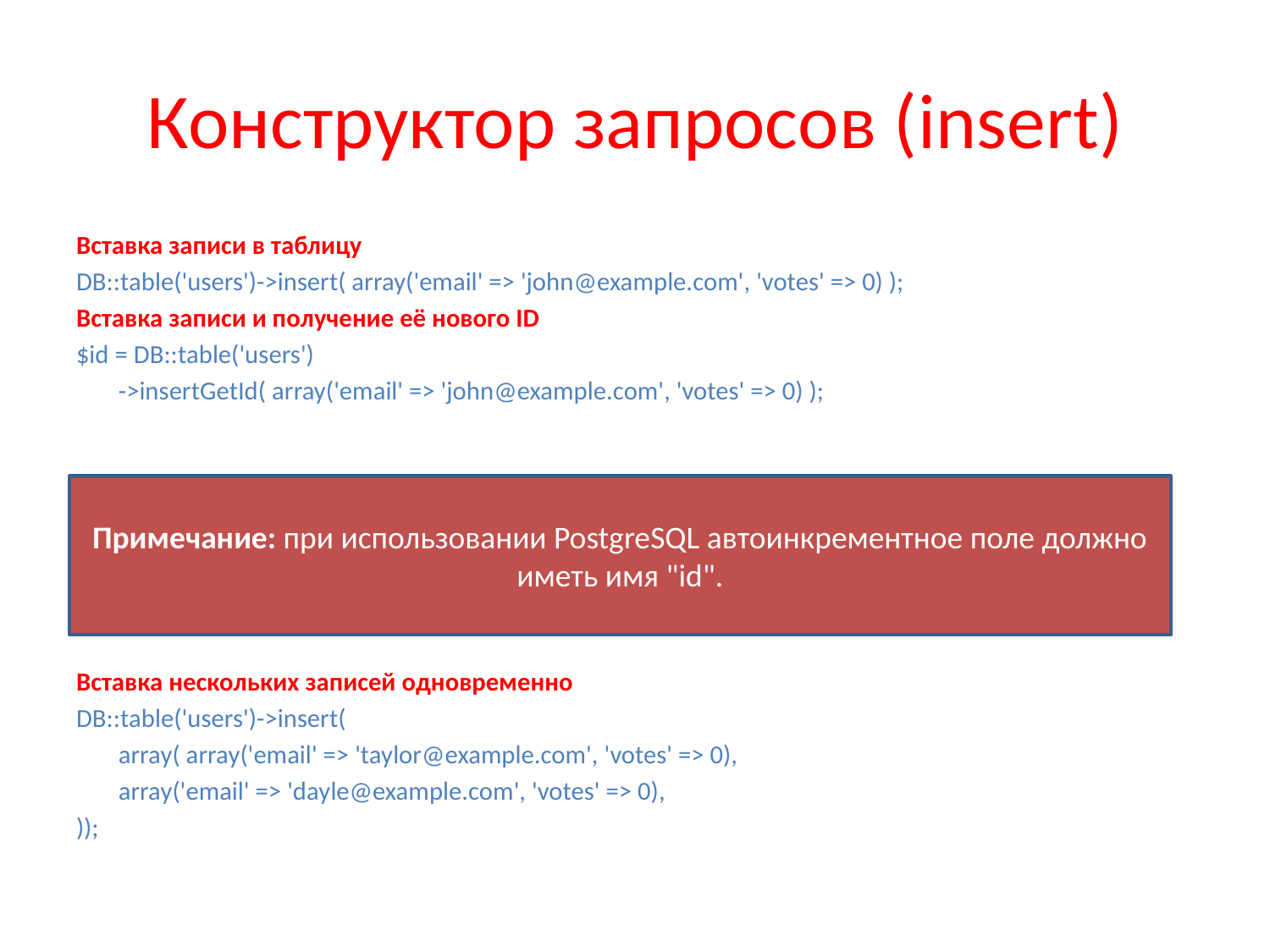

# Конструктор запросов (insert)
Вставка записи в таблицу
DB::table('users')->insert( array('email' => 'john@example.com', 'votes' => 0) );
Вставка записи и получение её нового ID
$id = DB::table('users')
	->insertGetId( array('email' => 'john@example.com', 'votes' => 0) );

Вставка нескольких записей одновременно
DB::table('users')->insert(
	array( array('email' => 'taylor@example.com', 'votes' => 0),
	array('email' => 'dayle@example.com', 'votes' => 0),
));
Примечание: при использовании PostgreSQL автоинкрементное поле должно иметь имя "id".